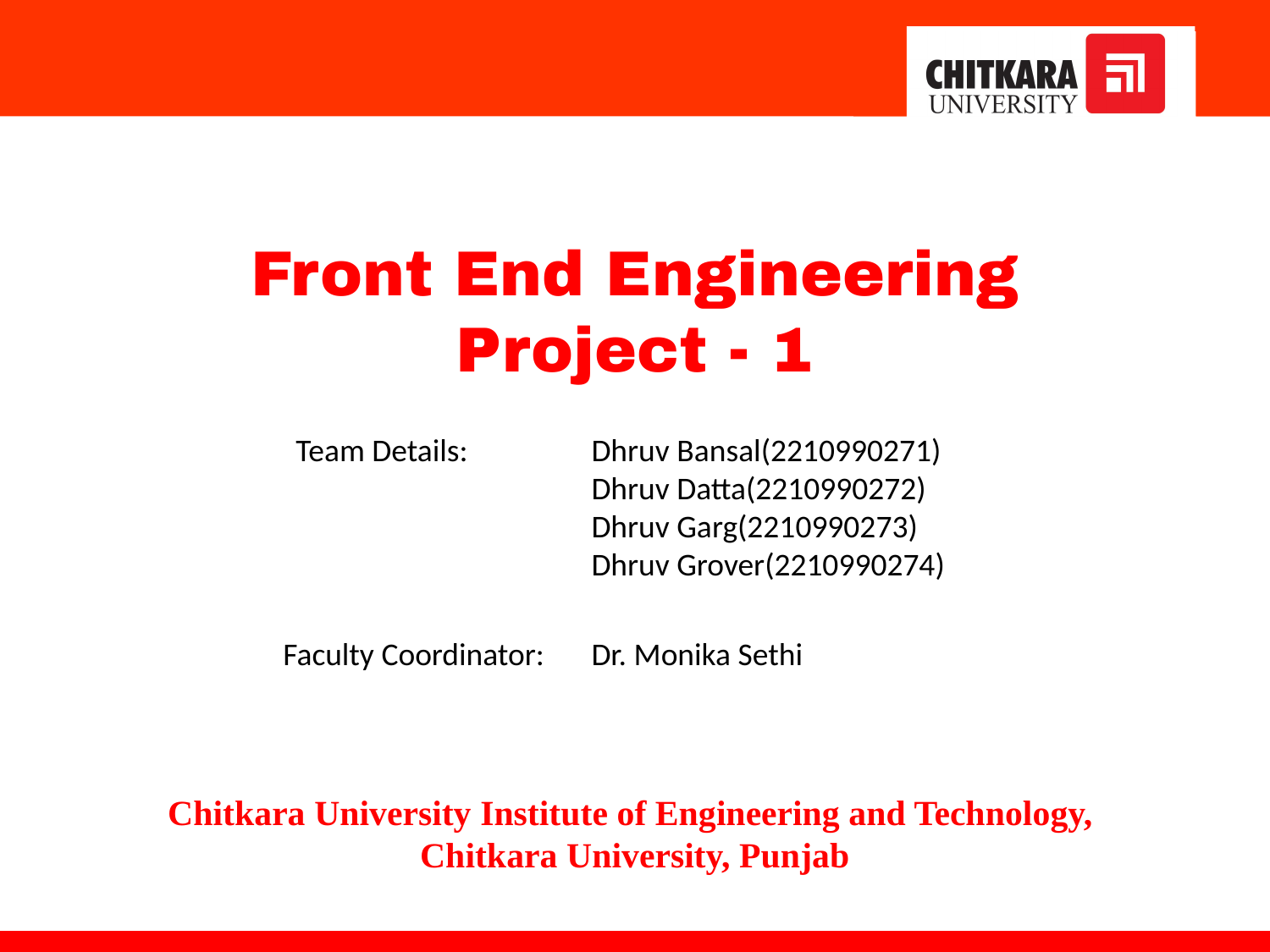

Front End Engineering
Project - 1
Dhruv Bansal(2210990271)
Dhruv Datta(2210990272)
Dhruv Garg(2210990273)
Dhruv Grover(2210990274)
Team Details:

Faculty Coordinator:
Dr. Monika Sethi
Chitkara University Institute of Engineering and Technology,
Chitkara University, Punjab